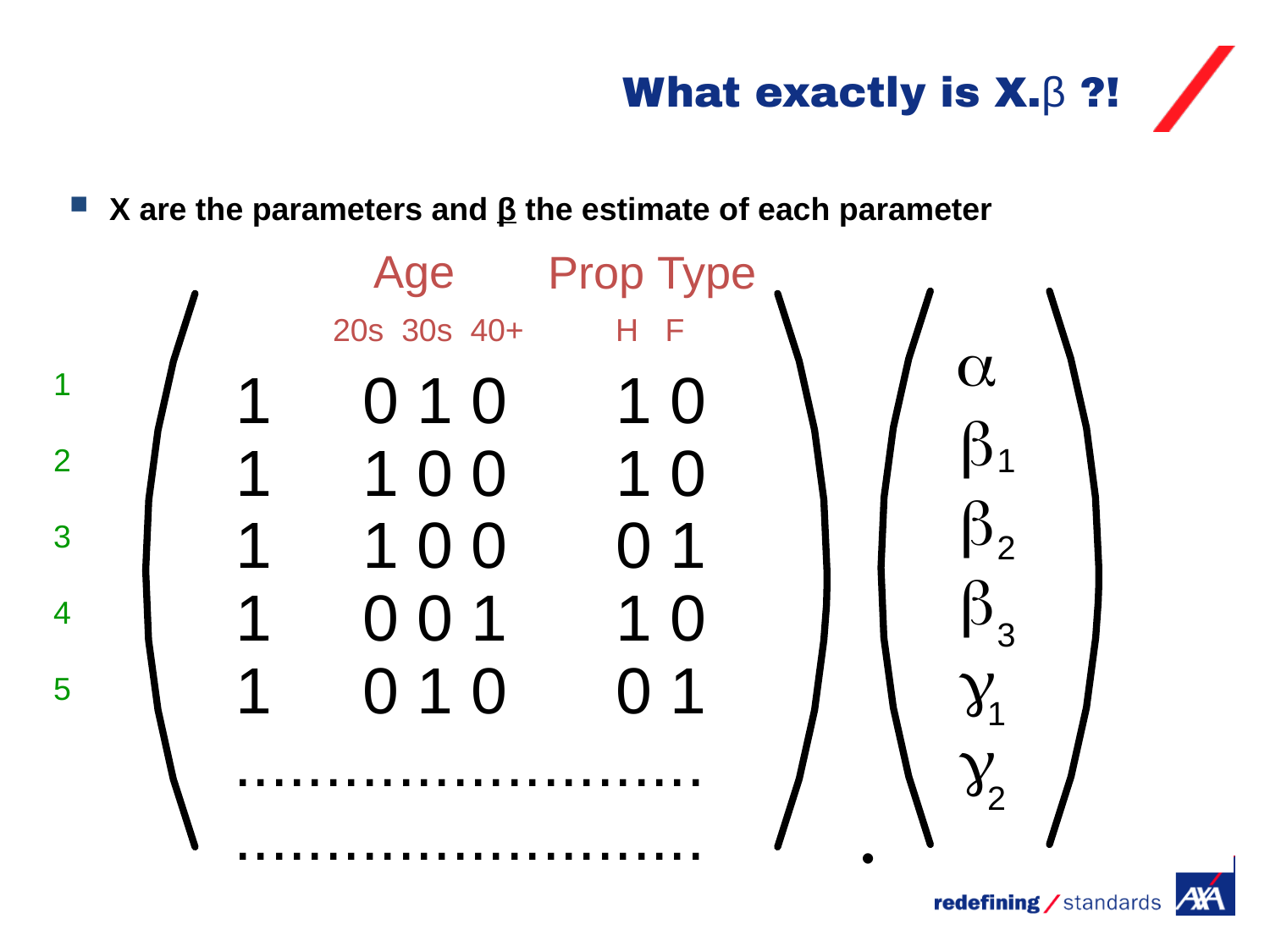

# What exactly is X.β ?!
X are the parameters and β the estimate of each parameter

Age
Prop Type

H   F
20s  30s  40+

α
1
0 1 0
1 0
1
2
3
4
5
β
1
1 0 0
1 0
1
β
1
1 0 0
0 1
2
β
1
0 0 1
1 0
3
γ
1
0 1 0
0 1
1
γ
..........................
.
2
..........................